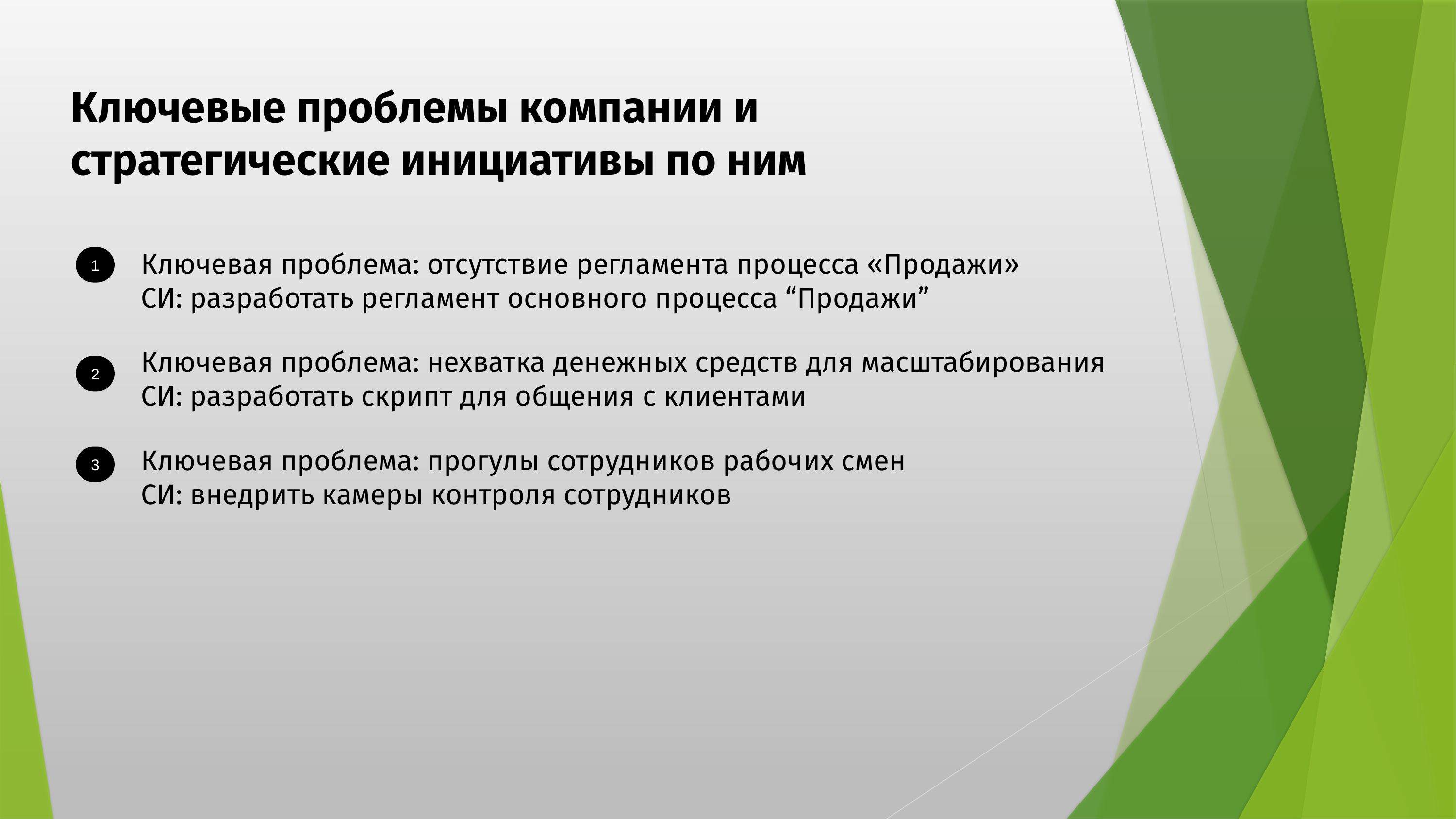

Ключевые проблемы компании и стратегические инициативы по ним
Ключевая проблема: отсутствие регламента процесса «Продажи»
СИ: разработать регламент основного процесса “Продажи”
1
Ключевая проблема: нехватка денежных средств для масштабирования
СИ: разработать скрипт для общения с клиентами
2
Ключевая проблема: прогулы сотрудников рабочих смен
СИ: внедрить камеры контроля сотрудников
3